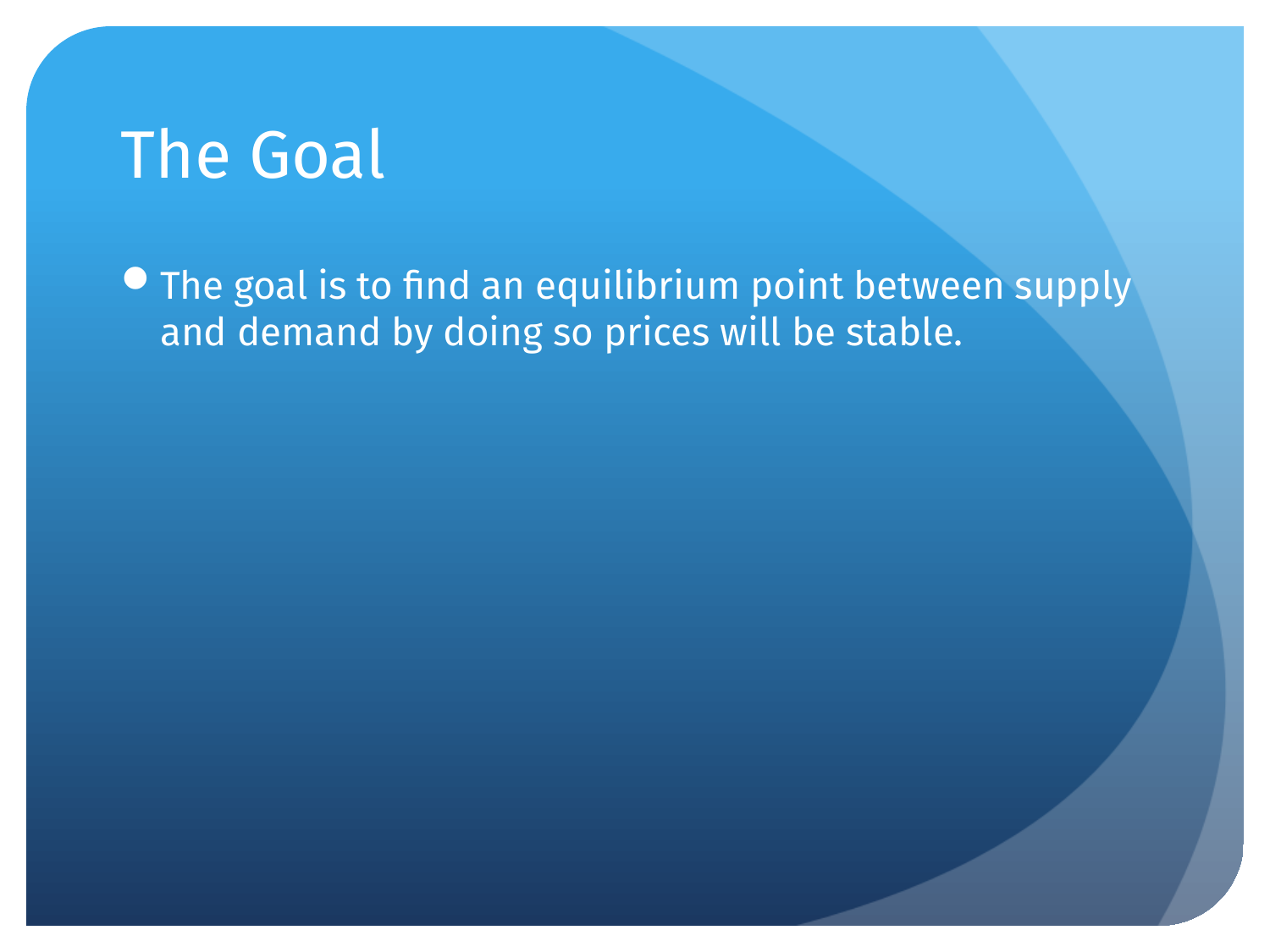

# The Goal
The goal is to find an equilibrium point between supply and demand by doing so prices will be stable.